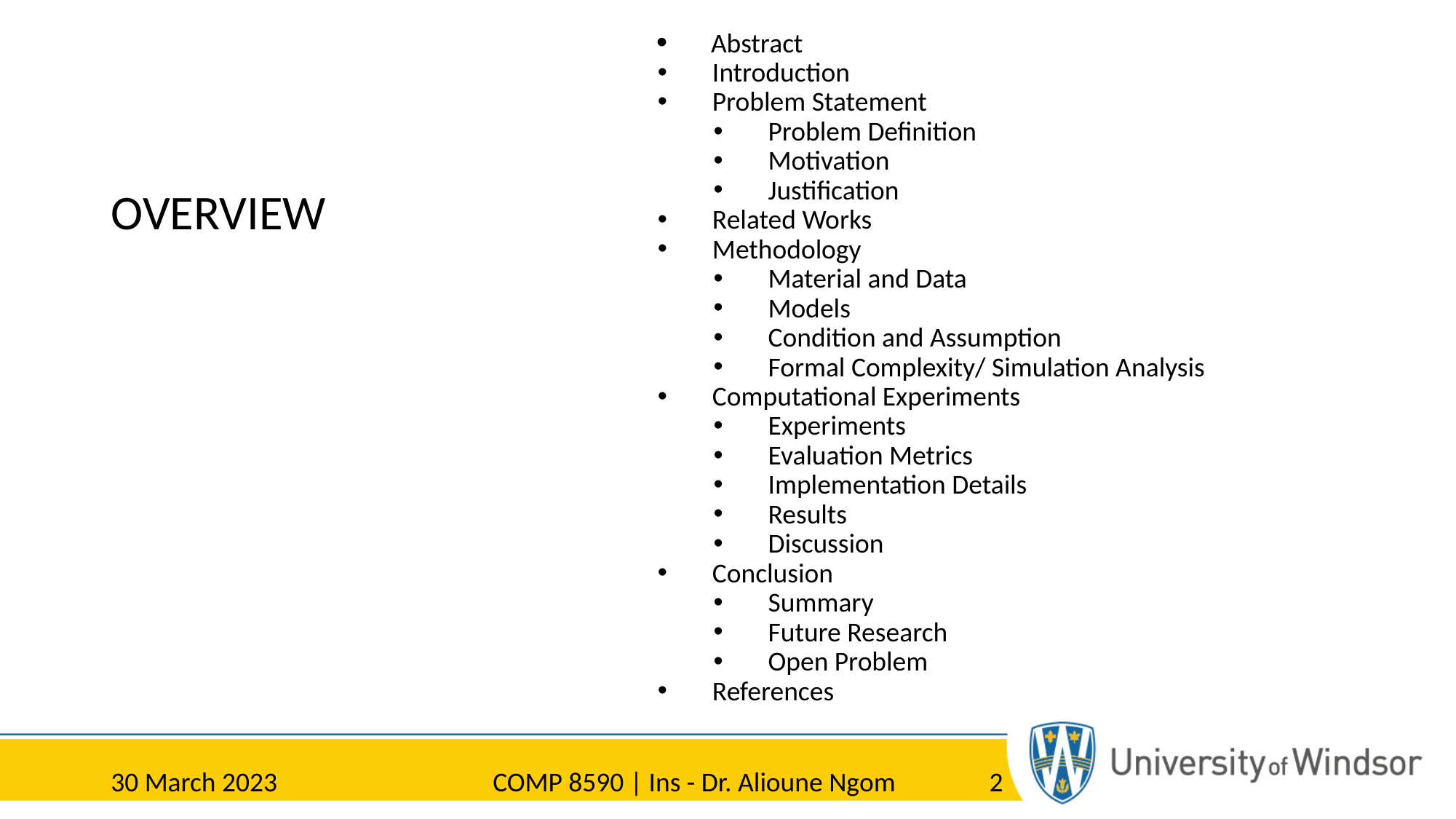

Abstract
Introduction
Problem Statement
Problem Definition
Motivation
Justification
Related Works
Methodology
Material and Data
Models
Condition and Assumption
Formal Complexity/ Simulation Analysis
Computational Experiments
Experiments
Evaluation Metrics
Implementation Details
Results
Discussion
Conclusion
Summary
Future Research
Open Problem
References

# OVERVIEW
30 March 2023
COMP 8590 | Ins - Dr. Alioune Ngom
2